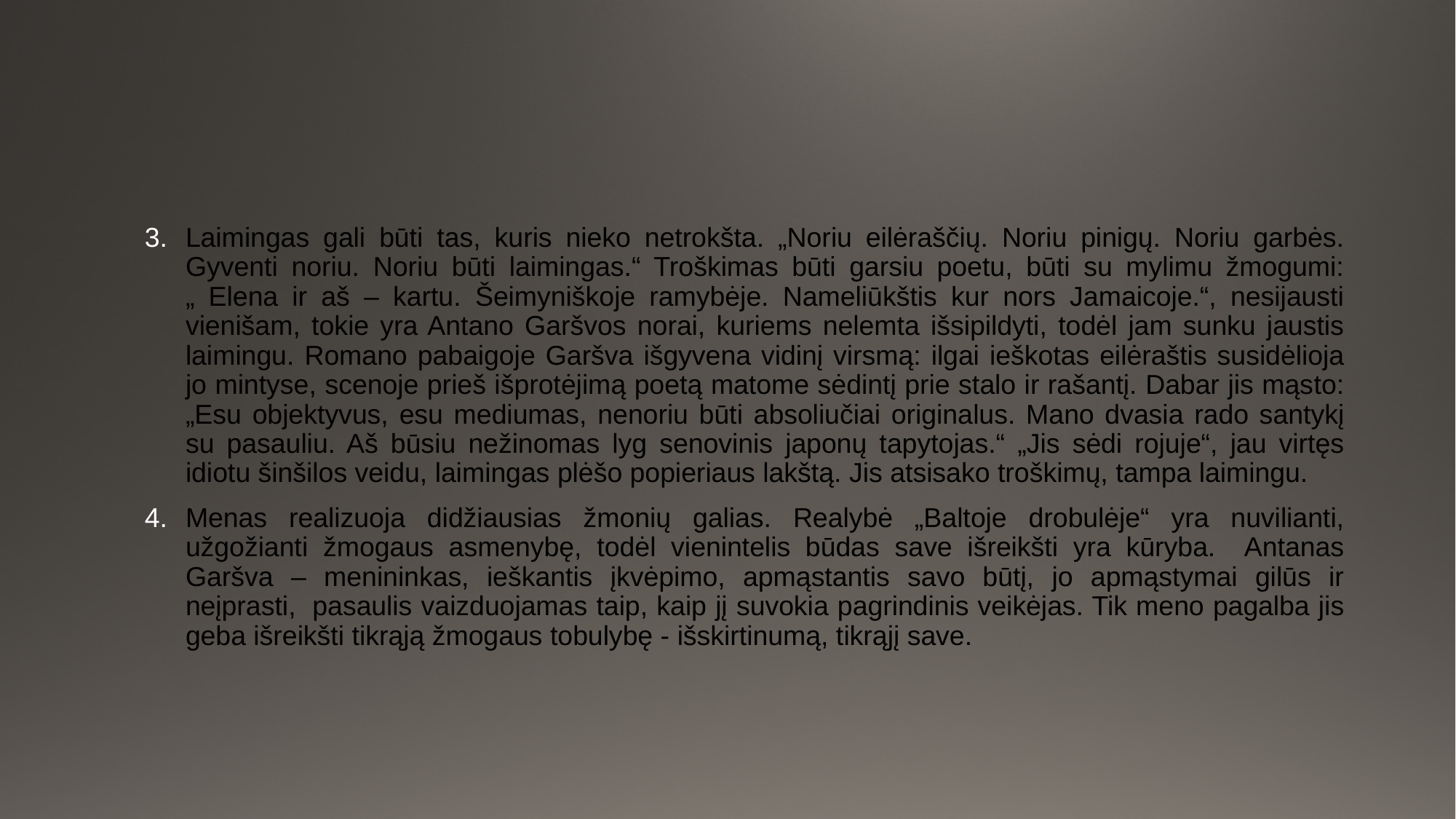

Laimingas gali būti tas, kuris nieko netrokšta. „Noriu eilėraščių. Noriu pinigų. Noriu garbės. Gyventi noriu. Noriu būti laimingas.“ Troškimas būti garsiu poetu, būti su mylimu žmogumi: „ Elena ir aš – kartu. Šeimyniškoje ramybėje. Nameliūkštis kur nors Jamaicoje.“, nesijausti vienišam, tokie yra Antano Garšvos norai, kuriems nelemta išsipildyti, todėl jam sunku jaustis laimingu. Romano pabaigoje Garšva išgyvena vidinį virsmą: ilgai ieškotas eilėraštis susidėlioja jo mintyse, scenoje prieš išprotėjimą poetą matome sėdintį prie stalo ir rašantį. Dabar jis mąs­to: „Esu objektyvus, esu mediumas, nenoriu būti absoliučiai origina­lus. Mano dvasia rado santykį su pasauliu. Aš būsiu nežinomas lyg senovinis japonų tapytojas.“ „Jis sėdi rojuje“, jau virtęs idiotu šinšilos veidu, laimingas plėšo popieriaus lakštą. Jis atsisako troškimų, tampa laimingu.
Menas realizuoja didžiausias žmonių galias. Realybė „Baltoje drobulėje“ yra nuvilianti, užgožianti žmogaus asmenybę, todėl vienintelis būdas save išreikšti yra kūryba.  Antanas Garšva – menininkas, ieškantis įkvėpimo, apmąstantis savo būtį, jo apmąstymai gilūs ir neįprasti,  pasaulis vaizduojamas taip, kaip jį suvokia pagrindinis veikėjas. Tik meno pagalba jis geba išreikšti tikrąją žmogaus tobulybę - išskirtinumą, tikrąjį save.